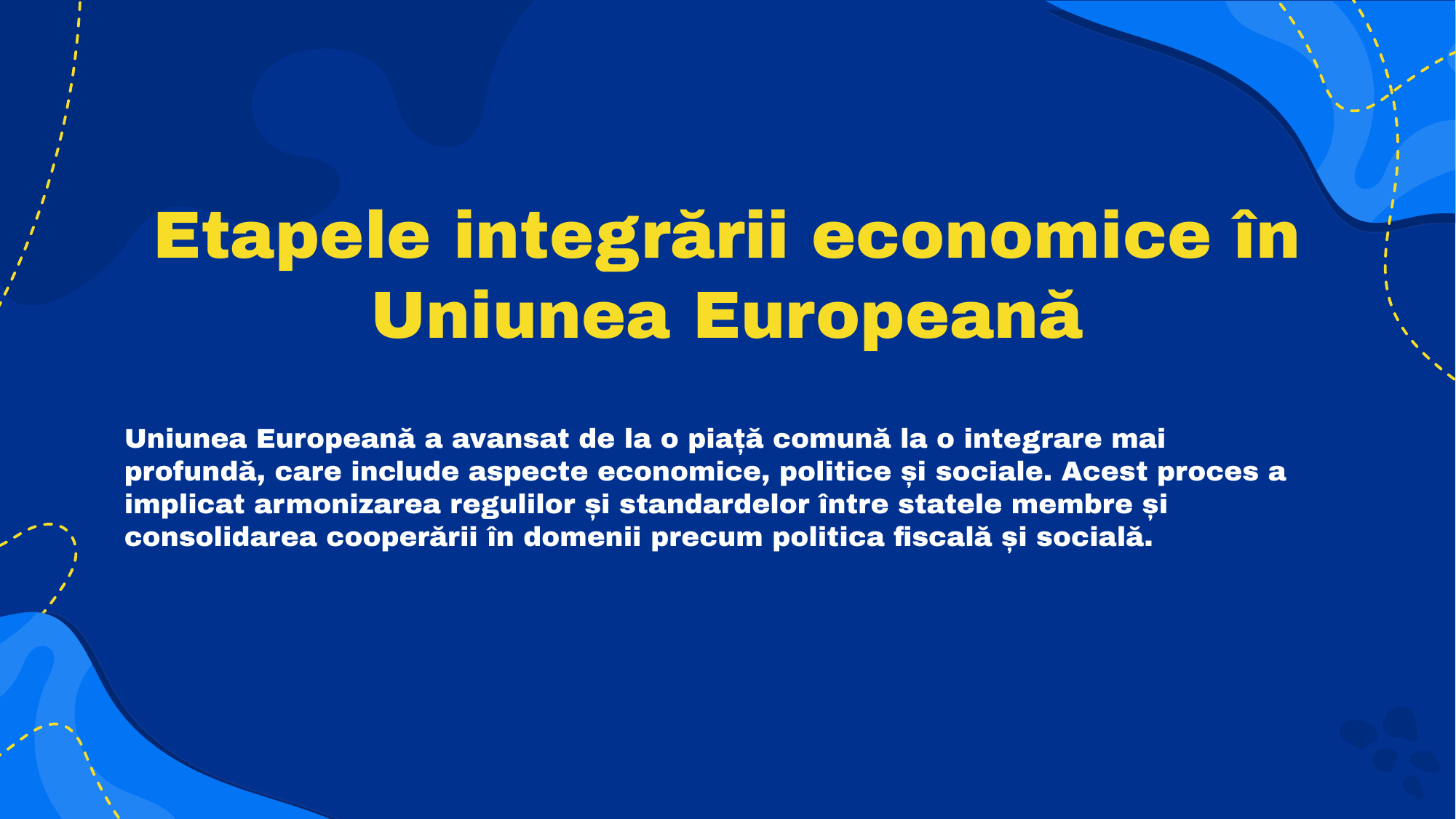

# Etapele integrării economice în Uniunea Europeană
Uniunea Europeană a avansat de la o piață comună la o integrare mai profundă, care include aspecte economice, politice și sociale. Acest proces a implicat armonizarea regulilor și standardelor între statele membre și consolidarea cooperării în domenii precum politica fiscală și socială.